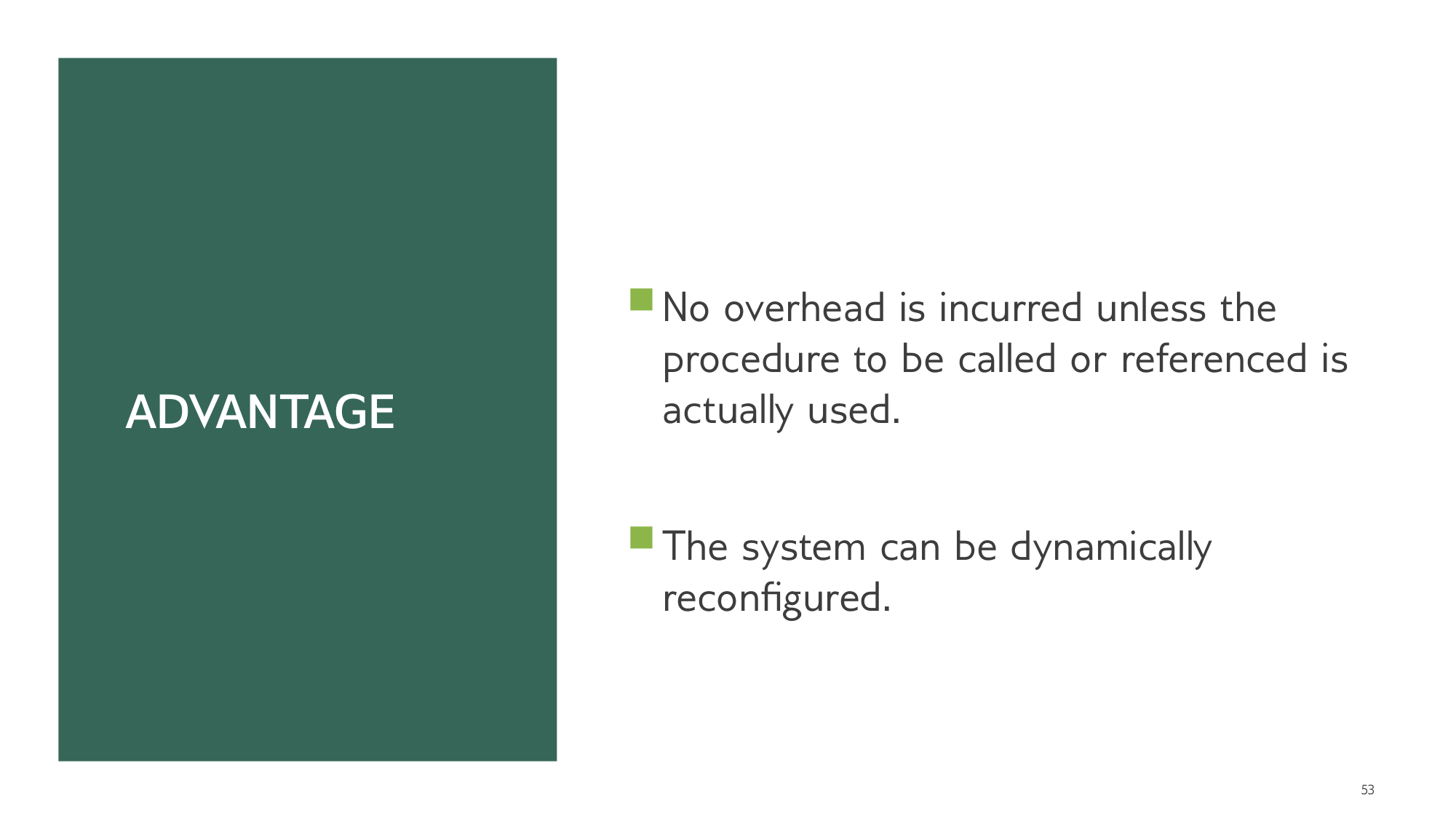

# advantage
No overhead is incurred unless the procedure to be called or referenced is actually used.

The system can be dynamically reconfigured.
53